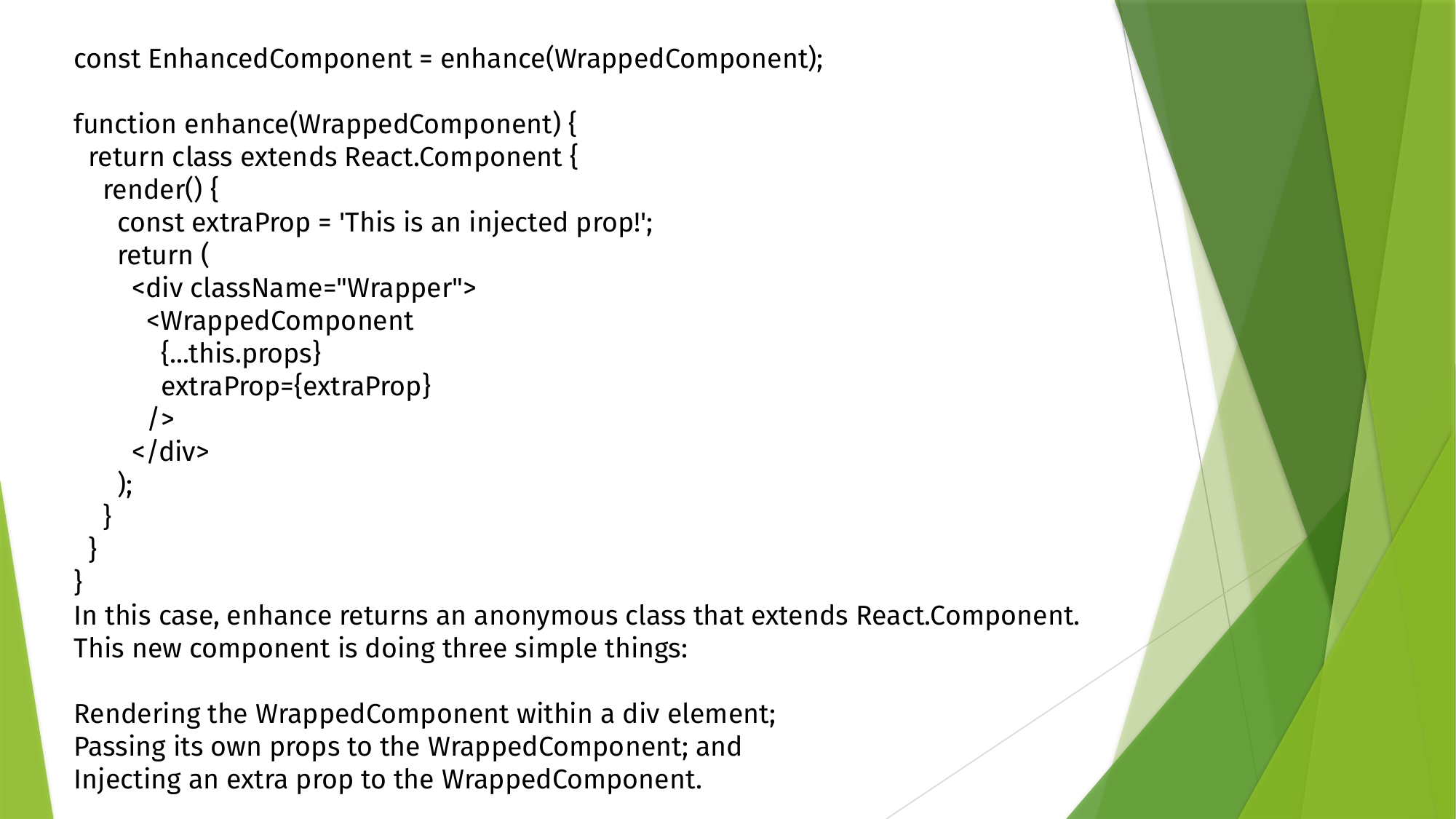

const EnhancedComponent = enhance(WrappedComponent);

function enhance(WrappedComponent) {
  return class extends React.Component {
    render() {
      const extraProp = 'This is an injected prop!';
      return (
        <div className="Wrapper">
          <WrappedComponent
            {...this.props}
            extraProp={extraProp}
          />
        </div>
      );
    }
  }
}
In this case, enhance returns an anonymous class that extends React.Component. This new component is doing three simple things:

Rendering the WrappedComponent within a div element;
Passing its own props to the WrappedComponent; and
Injecting an extra prop to the WrappedComponent.